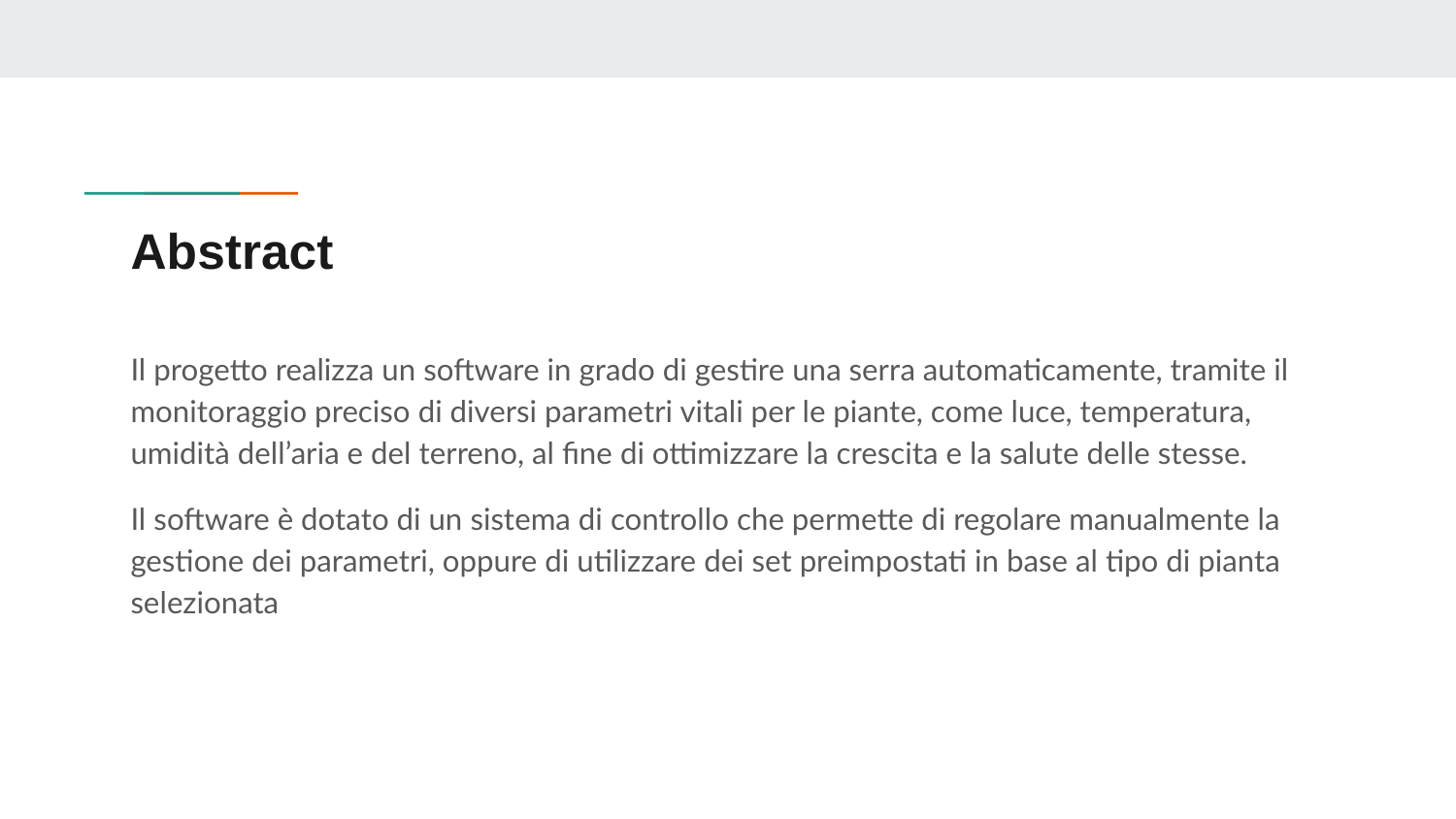

# Abstract

Il progetto realizza un software in grado di gestire una serra automaticamente, tramite il monitoraggio preciso di diversi parametri vitali per le piante, come luce, temperatura, umidità dell’aria e del terreno, al fine di ottimizzare la crescita e la salute delle stesse.
Il software è dotato di un sistema di controllo che permette di regolare manualmente la gestione dei parametri, oppure di utilizzare dei set preimpostati in base al tipo di pianta selezionata